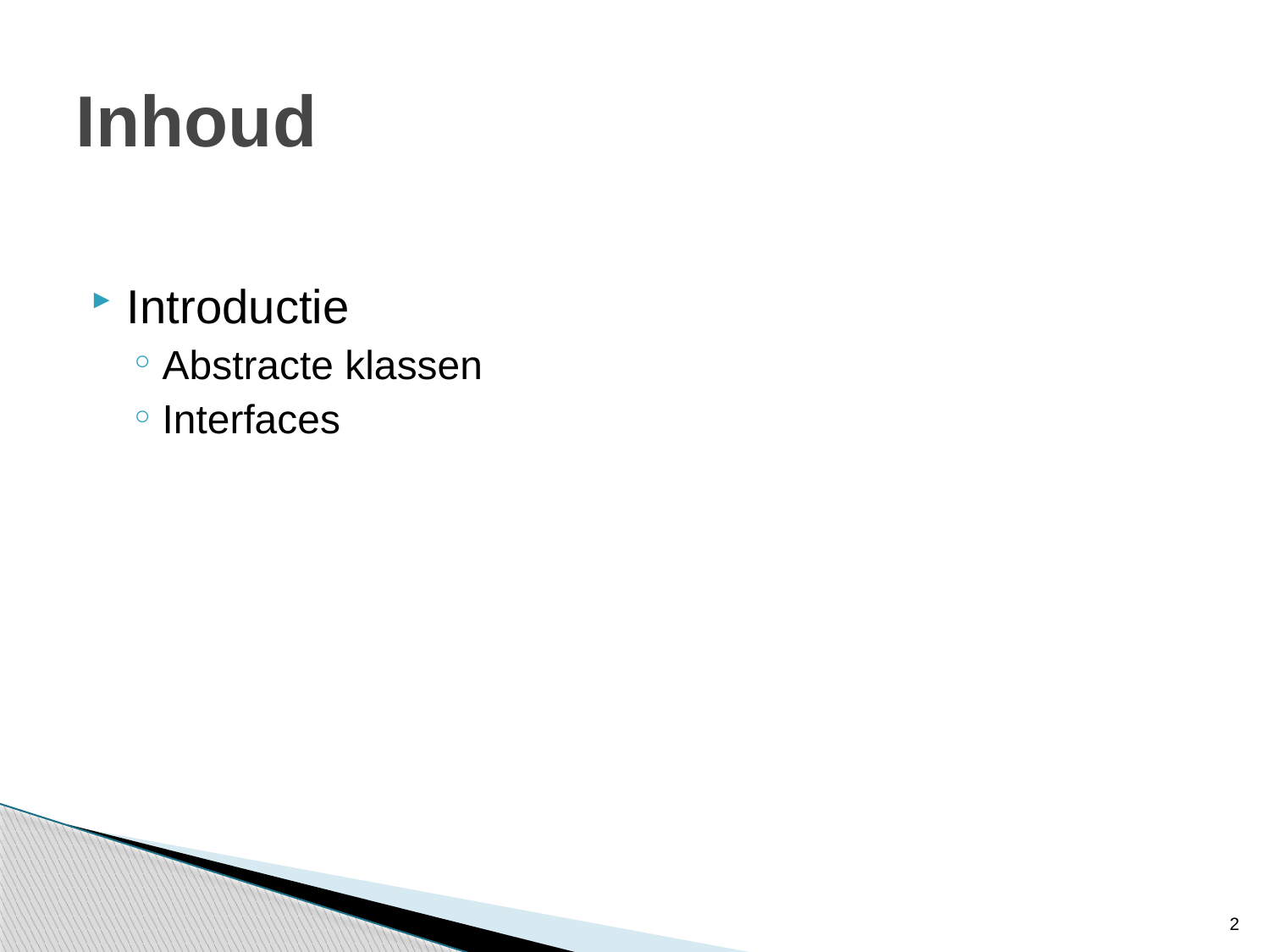

# Inhoud

Introductie
Abstracte klassen
Interfaces

2